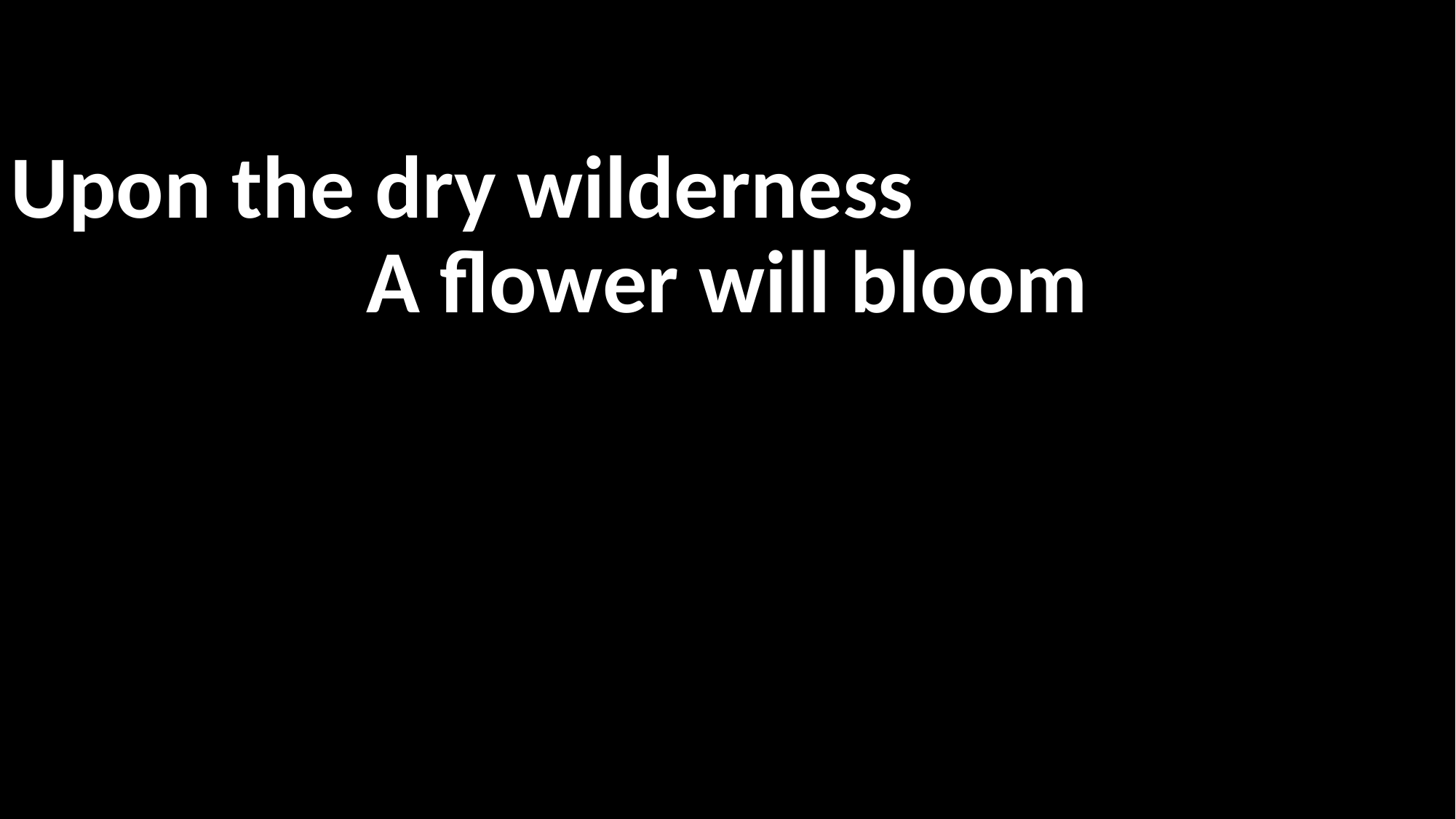

Upon the dry wilderness
A flower will bloom